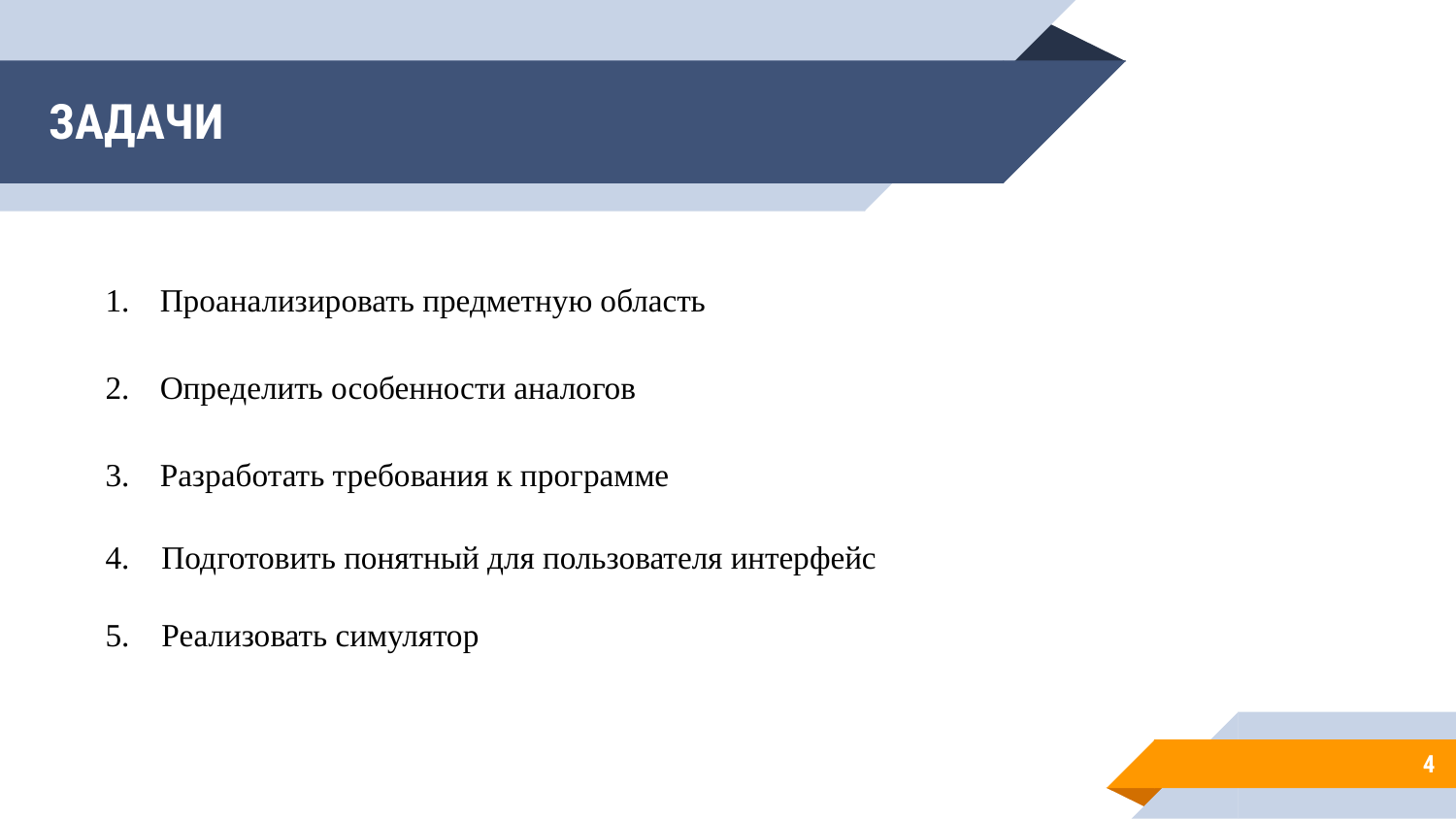

# ЗАДАЧИ
Проанализировать предметную область
Определить особенности аналогов
Разработать требования к программе
4.    Подготовить понятный для пользователя интерфейс

5.    Реализовать симулятор
4